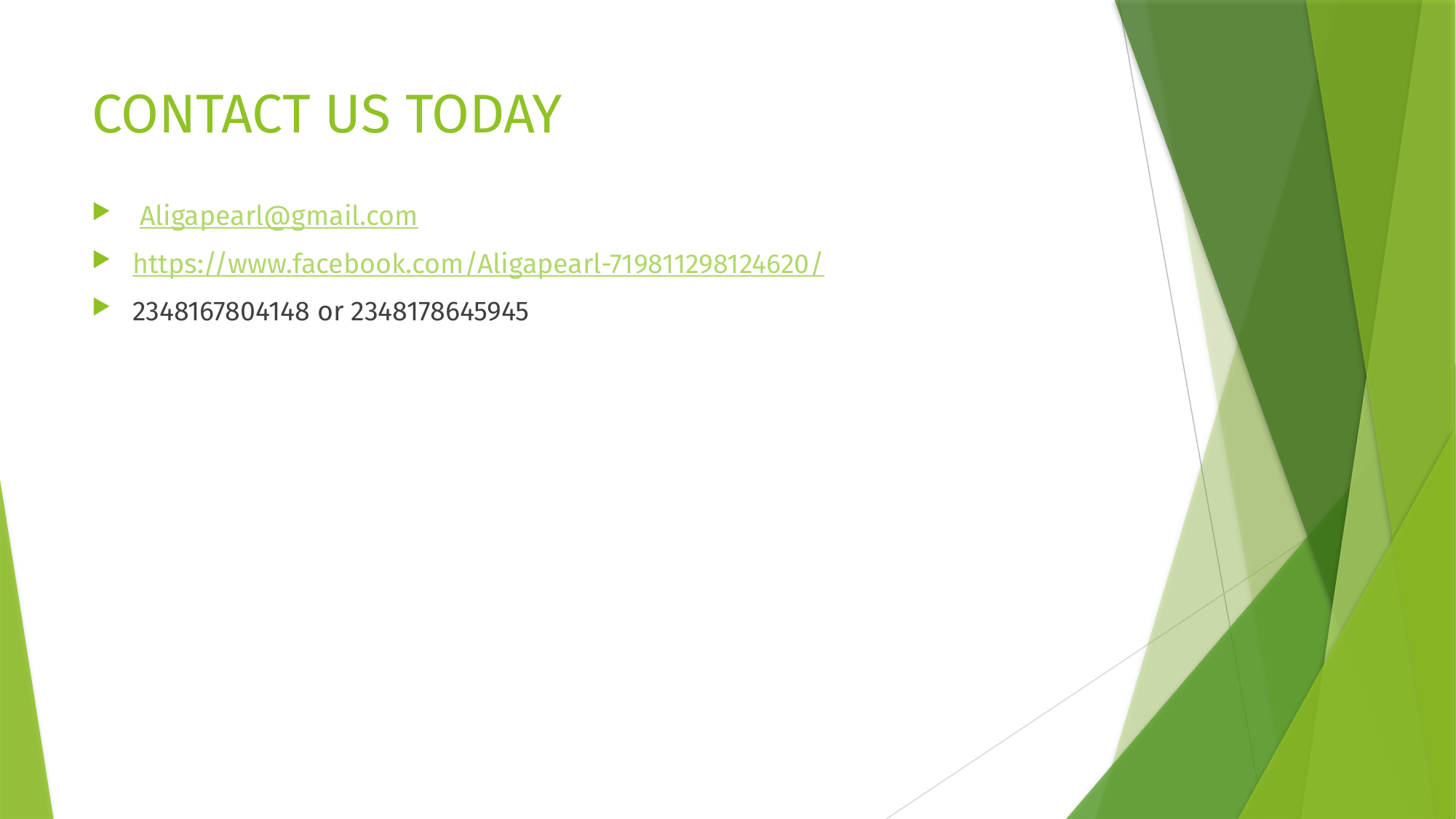

# CONTACT US TODAY
 Aligapearl@gmail.com
https://www.facebook.com/Aligapearl-719811298124620/
2348167804148 or 2348178645945